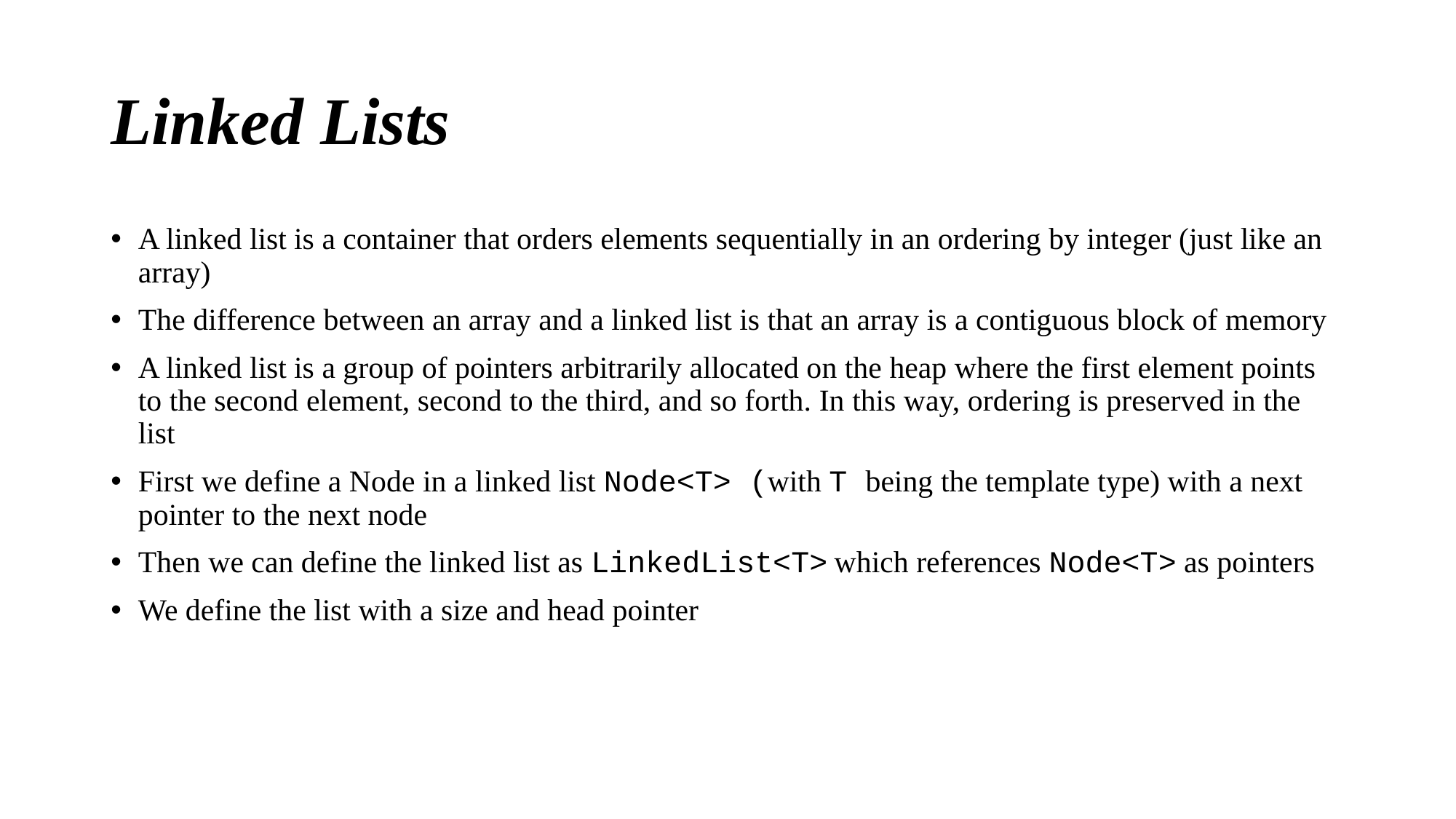

# Linked Lists
A linked list is a container that orders elements sequentially in an ordering by integer (just like an array)
The difference between an array and a linked list is that an array is a contiguous block of memory
A linked list is a group of pointers arbitrarily allocated on the heap where the first element points to the second element, second to the third, and so forth. In this way, ordering is preserved in the list
First we define a Node in a linked list Node<T> (with T being the template type) with a next pointer to the next node
Then we can define the linked list as LinkedList<T> which references Node<T> as pointers
We define the list with a size and head pointer